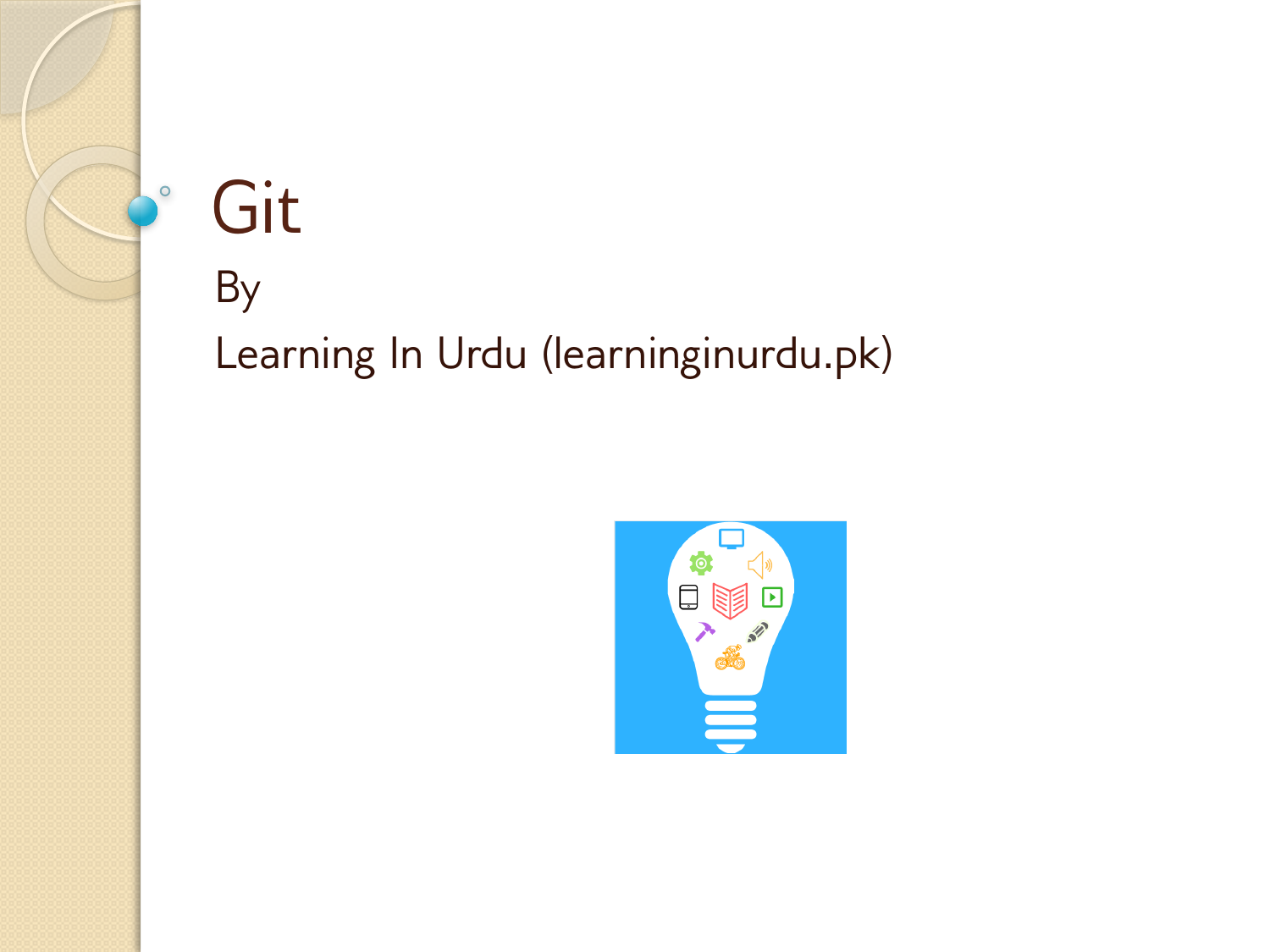

# Git
By
Learning In Urdu (learninginurdu.pk)